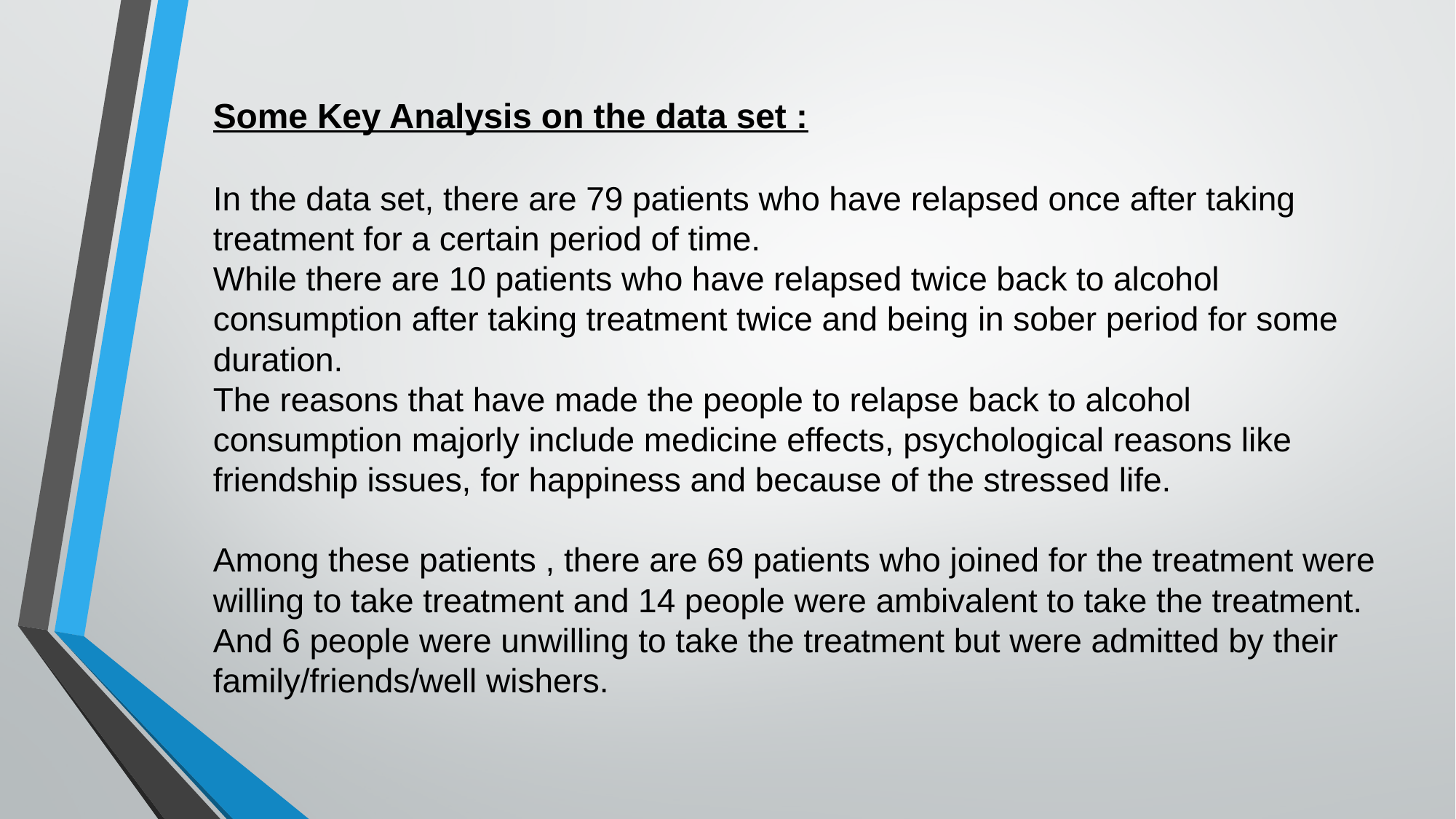

# Some Key Analysis on the data set : In the data set, there are 79 patients who have relapsed once after taking treatment for a certain period of time. While there are 10 patients who have relapsed twice back to alcohol consumption after taking treatment twice and being in sober period for some duration. The reasons that have made the people to relapse back to alcohol consumption majorly include medicine effects, psychological reasons like friendship issues, for happiness and because of the stressed life. Among these patients , there are 69 patients who joined for the treatment were willing to take treatment and 14 people were ambivalent to take the treatment. And 6 people were unwilling to take the treatment but were admitted by their family/friends/well wishers.